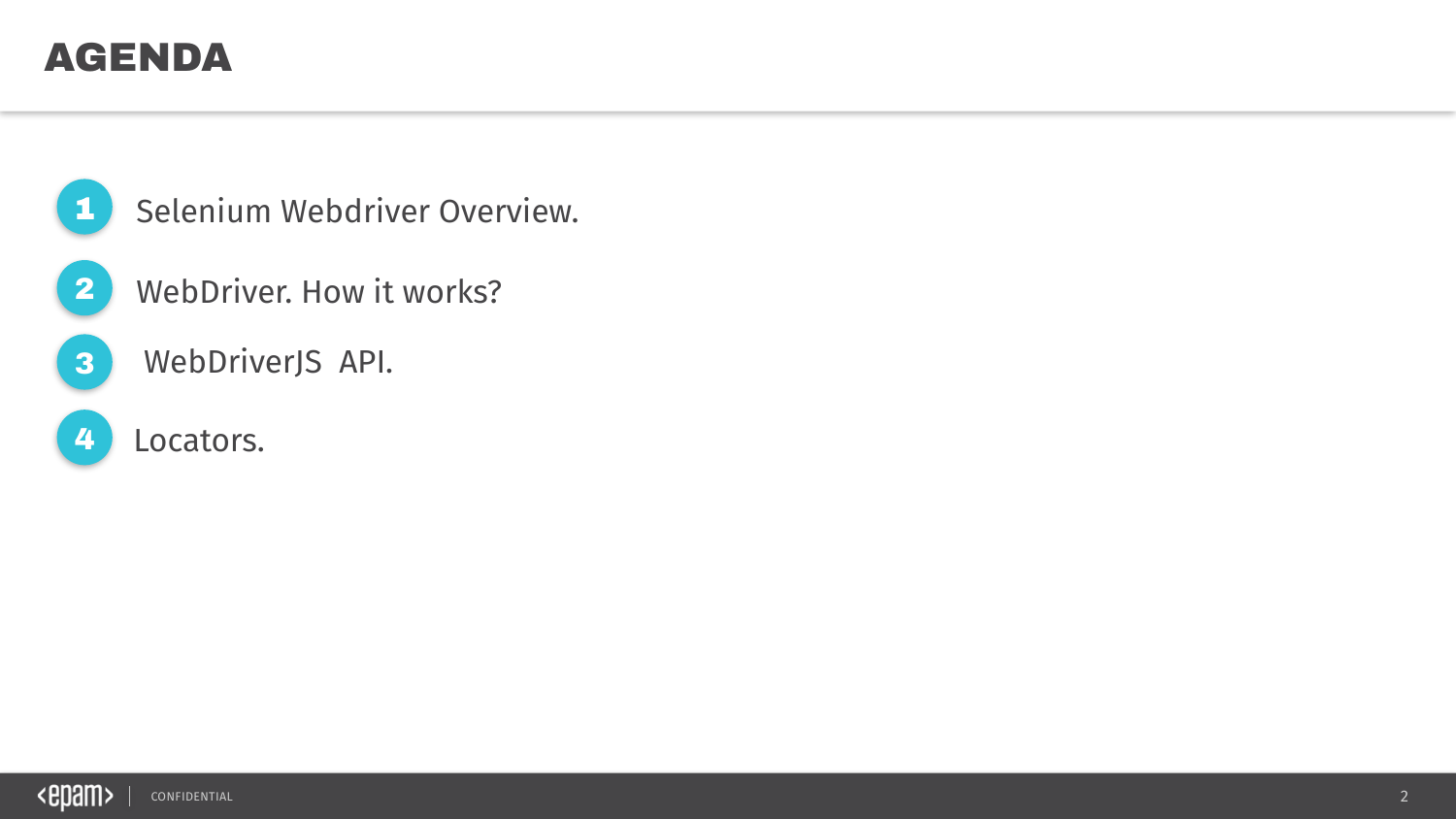

AGENDA

1
Selenium Webdriver Overview.

2
WebDriver. How it works?
WebDriverJS  API.

3

4
Locators.